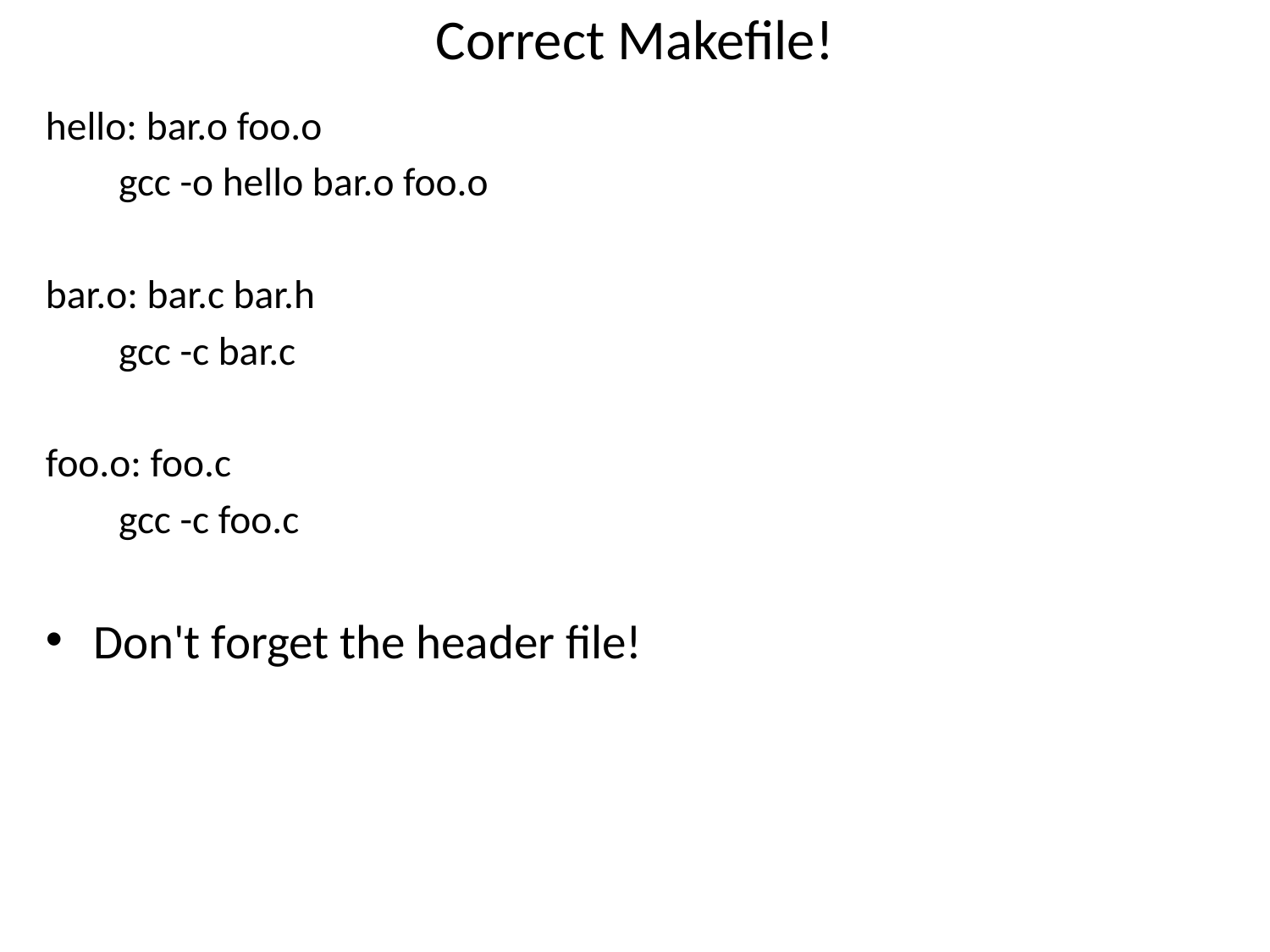

# Correct Makefile!

hello: bar.o foo.o
        gcc -o hello bar.o foo.o

bar.o: bar.c bar.h
        gcc -c bar.c

foo.o: foo.c
        gcc -c foo.c

Don't forget the header file!